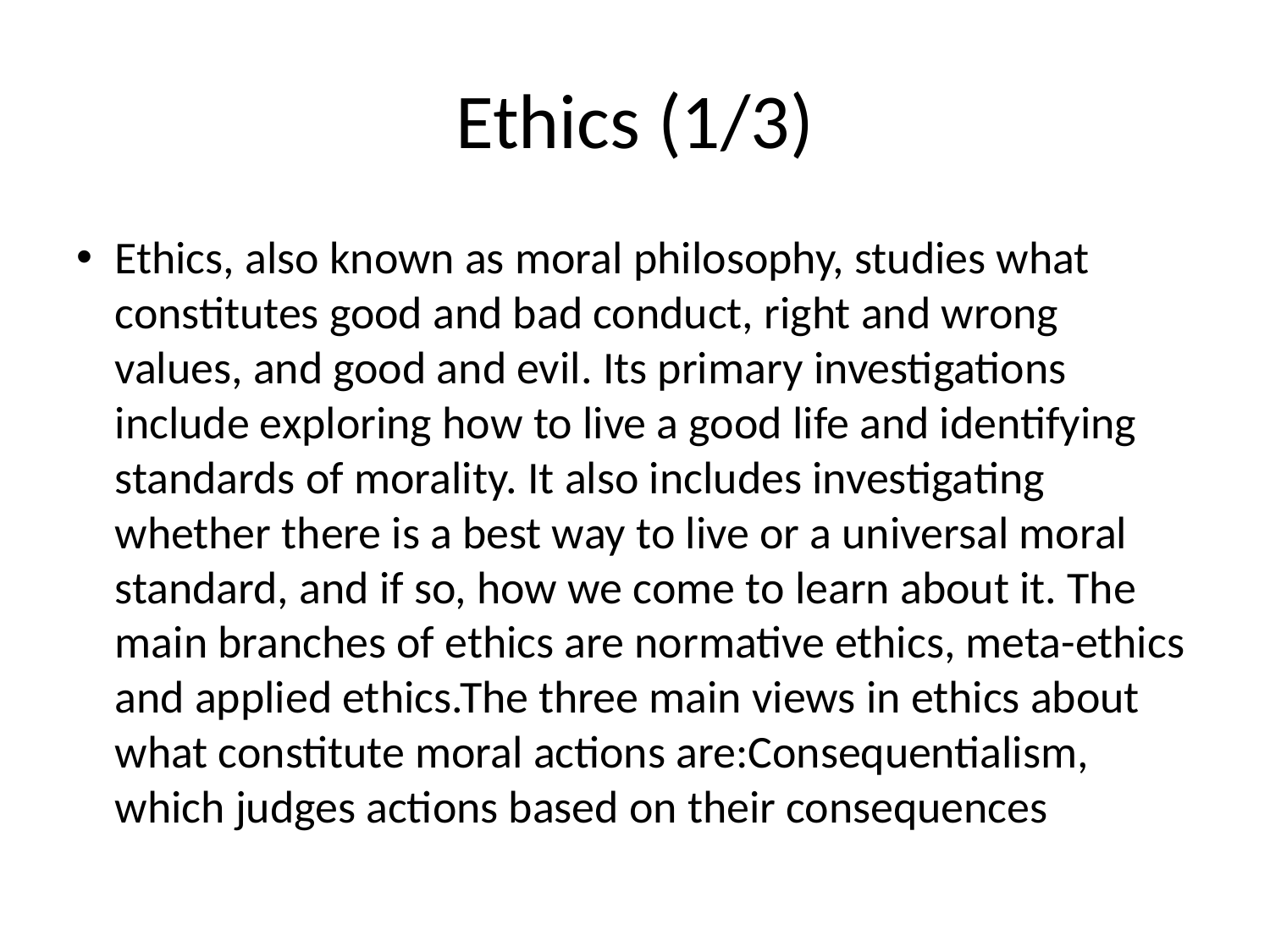

# Ethics (1/3)
Ethics, also known as moral philosophy, studies what constitutes good and bad conduct, right and wrong values, and good and evil. Its primary investigations include exploring how to live a good life and identifying standards of morality. It also includes investigating whether there is a best way to live or a universal moral standard, and if so, how we come to learn about it. The main branches of ethics are normative ethics, meta-ethics and applied ethics.The three main views in ethics about what constitute moral actions are:Consequentialism, which judges actions based on their consequences